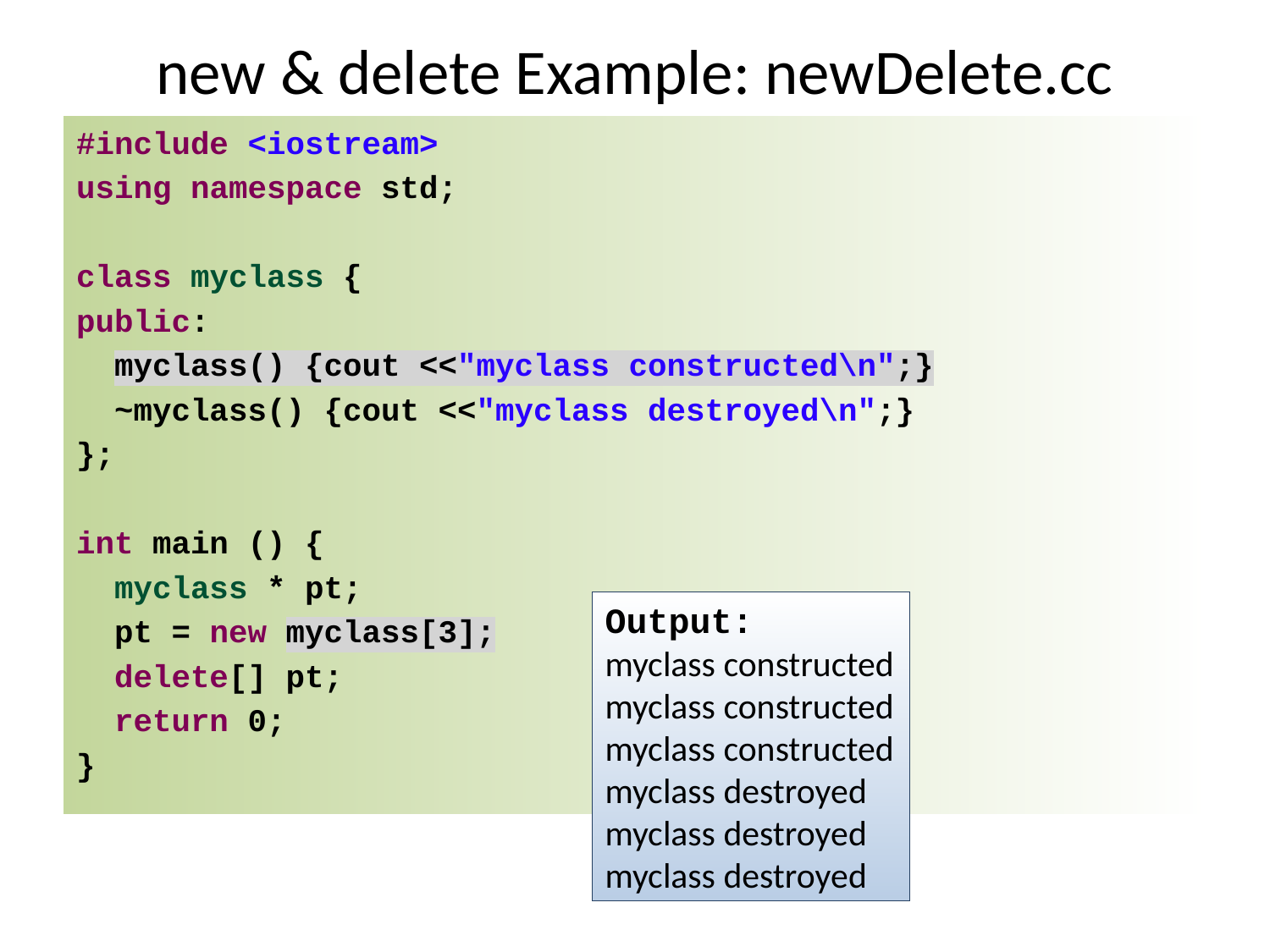

# new & delete Example: newDelete.cc
#include <iostream>
using namespace std;

class myclass {
public:
  myclass() {cout <<"myclass constructed\n";}
  ~myclass() {cout <<"myclass destroyed\n";}
};

int main () {
  myclass * pt;
  pt = new myclass[3];
  delete[] pt;
  return 0;
}
Output:
myclass constructed
myclass constructed
myclass constructed
myclass destroyed
myclass destroyed
myclass destroyed